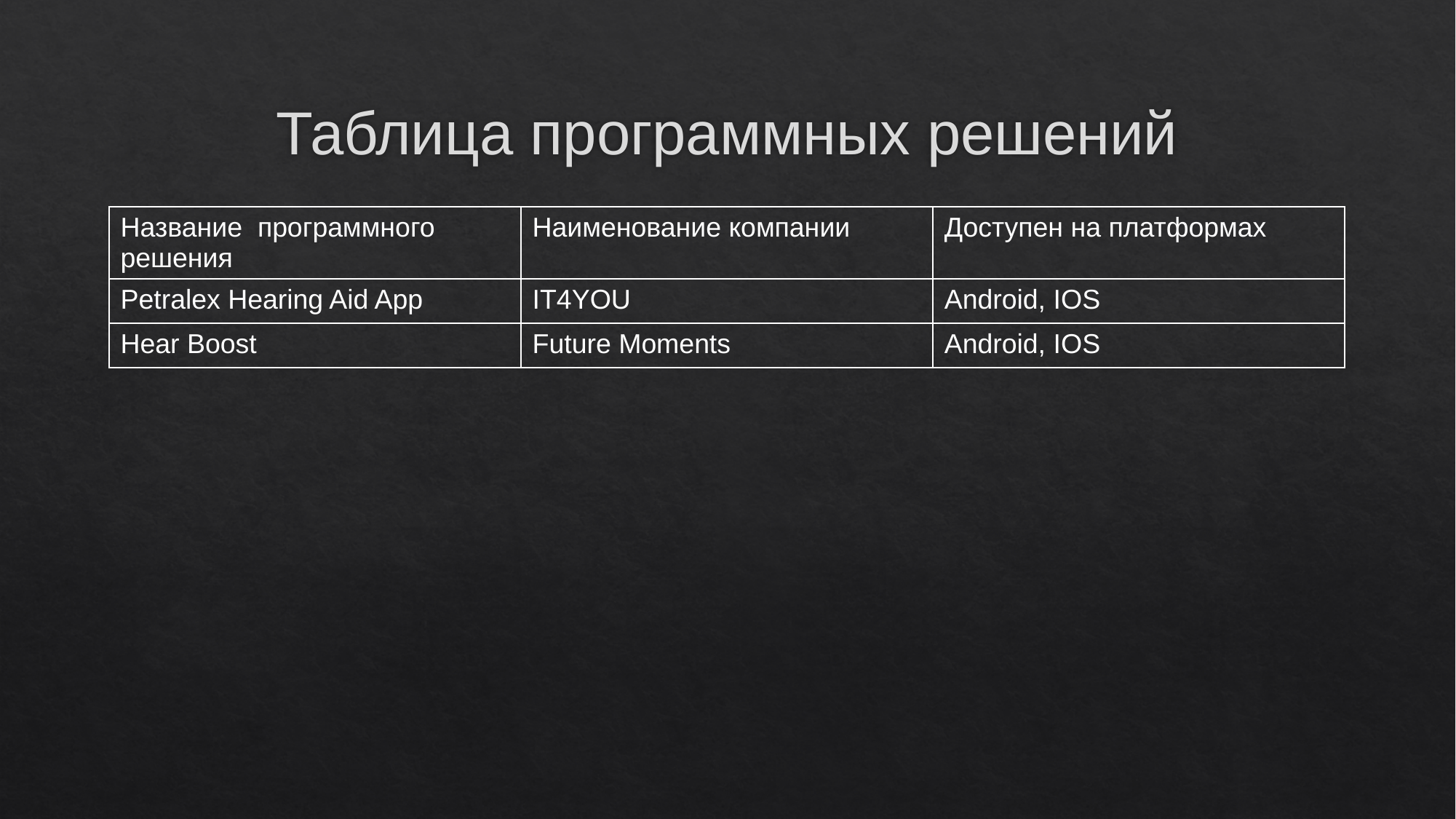

# Таблица программных решений
| Название программного решения | Наименование компании | Доступен на платформах |
| --- | --- | --- |
| Petralex Hearing Aid App | IT4YOU | Android, IOS |
| Hear Boost | Future Moments | Android, IOS |